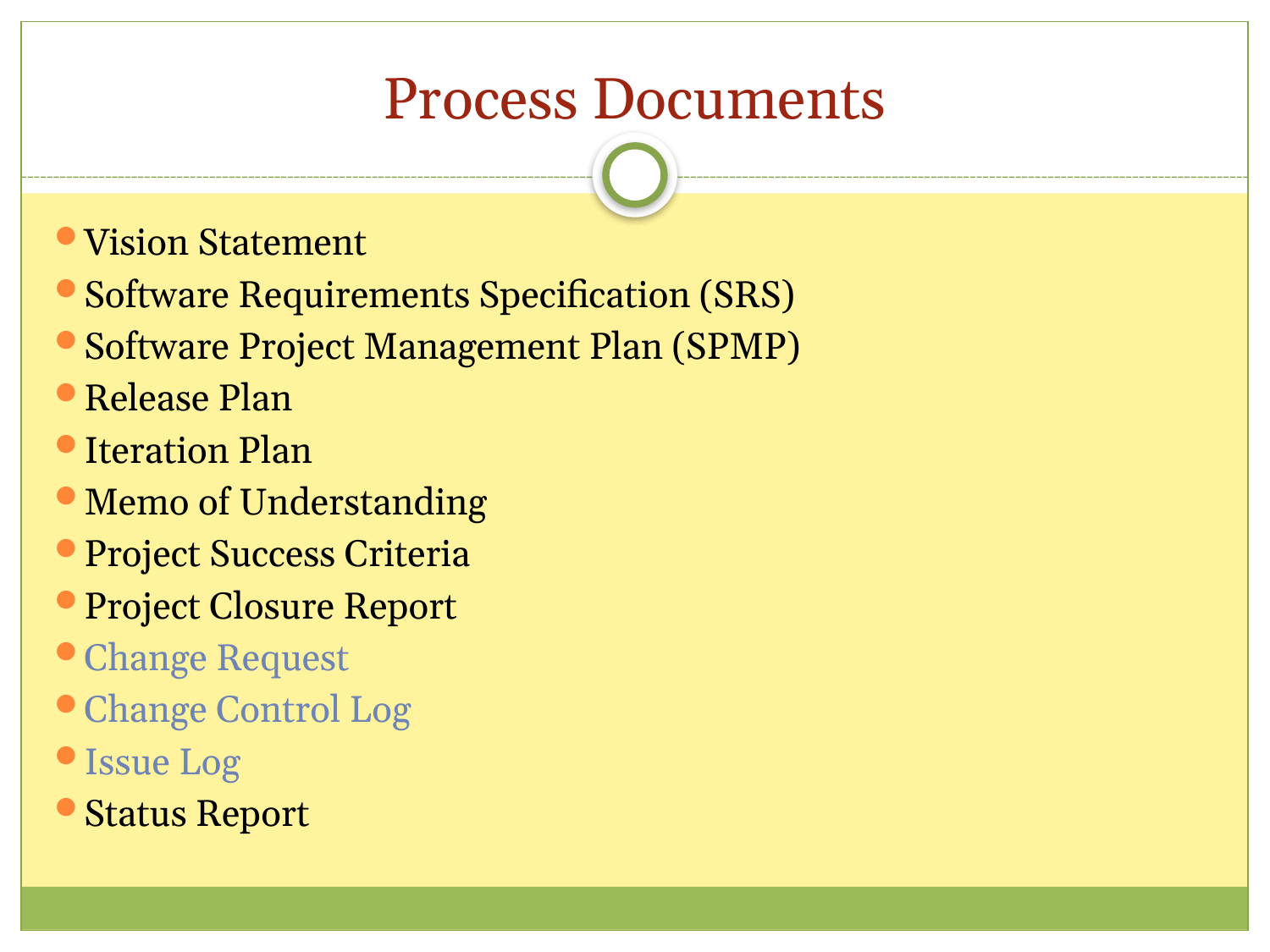

Process Documents
Vision Statement
Software Requirements Specification (SRS)
Software Project Management Plan (SPMP)
Release Plan
Iteration Plan
Memo of Understanding
Project Success Criteria
Project Closure Report
Change Request
Change Control Log
Issue Log
Status Report